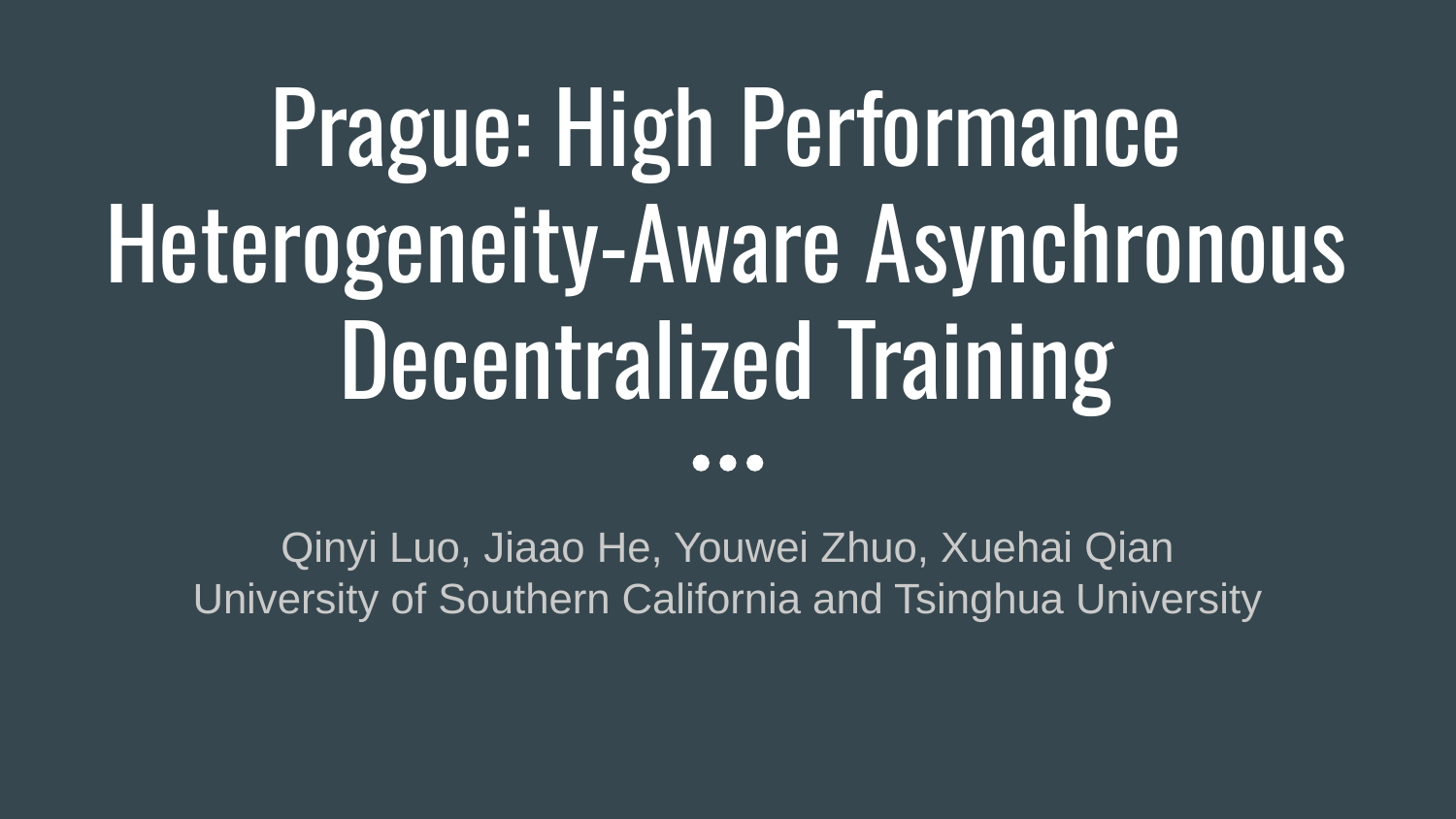

# Prague: High Performance Heterogeneity-Aware Asynchronous Decentralized Training
Qinyi Luo, Jiaao He, Youwei Zhuo, Xuehai Qian
University of Southern California and Tsinghua University